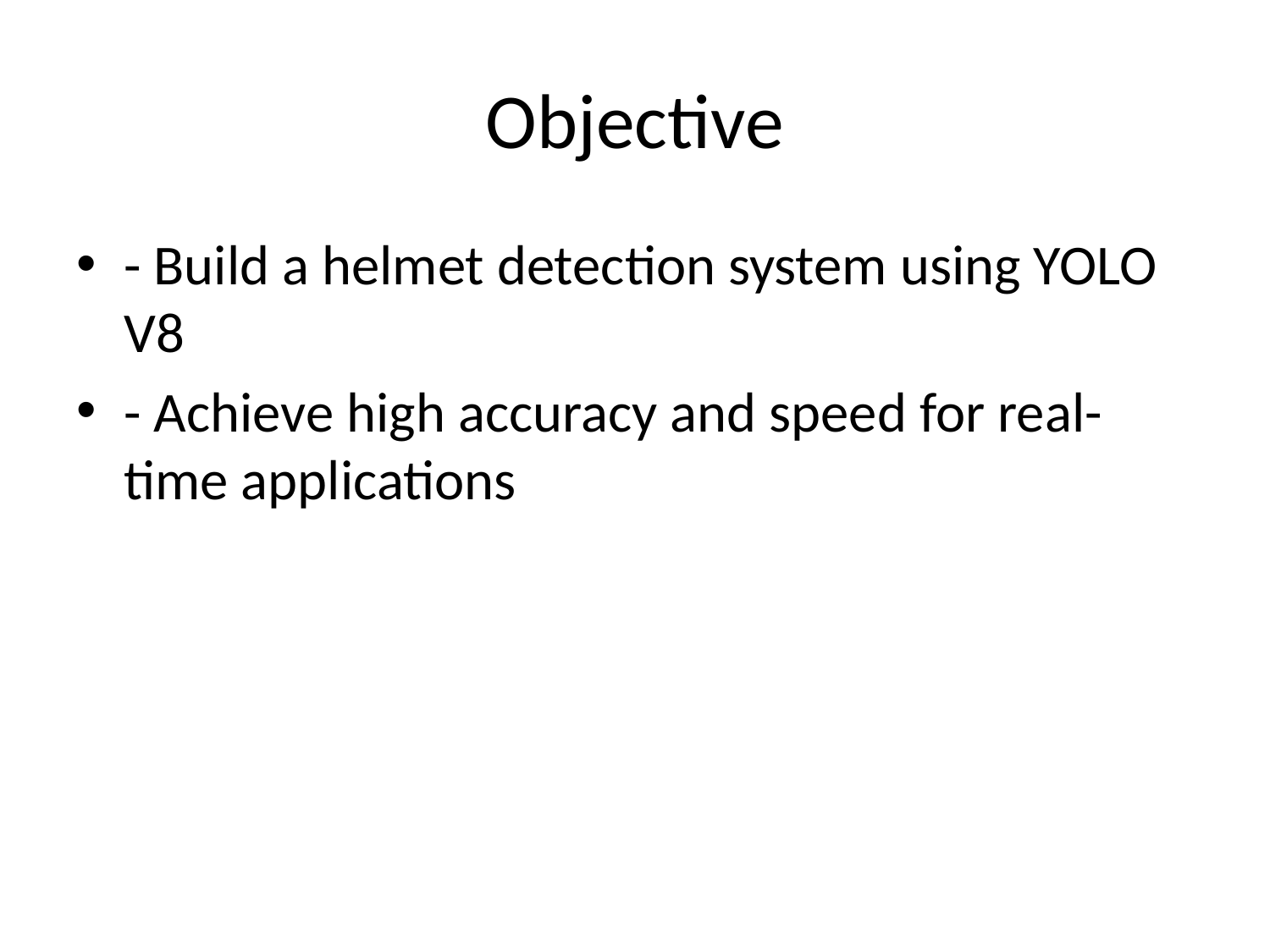

# Objective
- Build a helmet detection system using YOLO V8
- Achieve high accuracy and speed for real-time applications